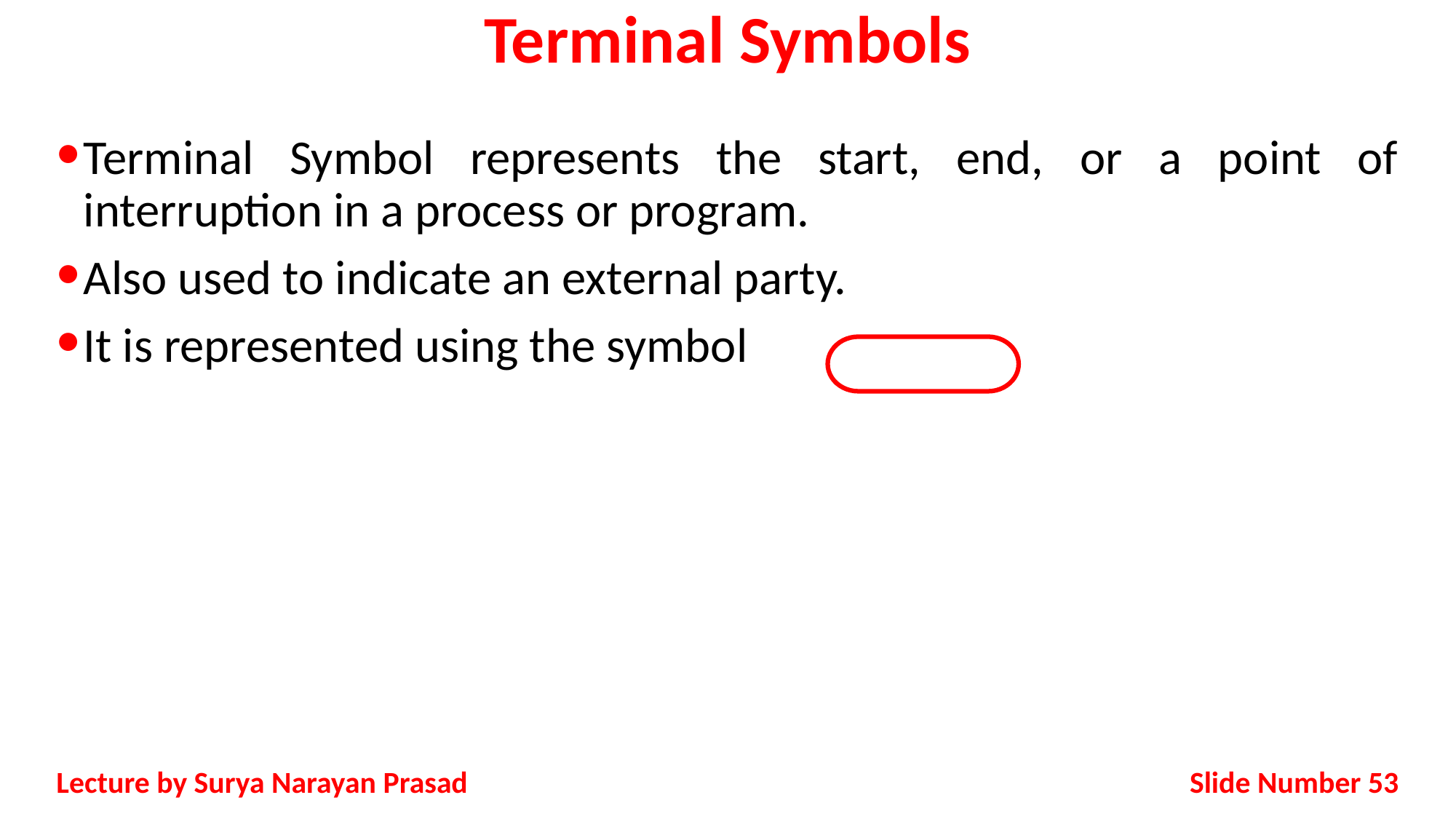

# Terminal Symbols
Terminal Symbol represents the start, end, or a point of interruption in a process or program.
Also used to indicate an external party.
It is represented using the symbol

Slide Number 53
Lecture by Surya Narayan Prasad